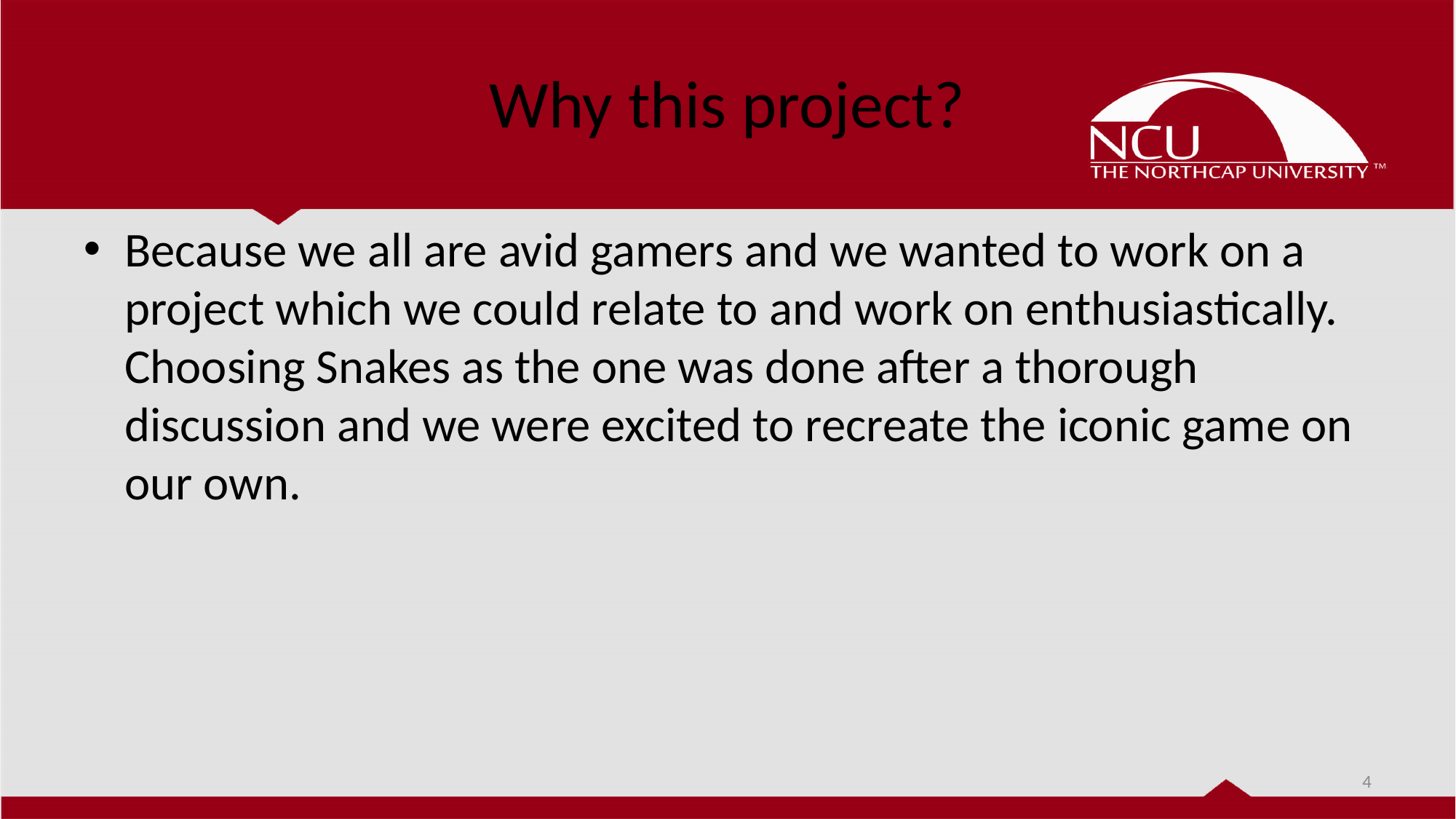

# Why this project?
Because we all are avid gamers and we wanted to work on a project which we could relate to and work on enthusiastically. Choosing Snakes as the one was done after a thorough discussion and we were excited to recreate the iconic game on our own.
4